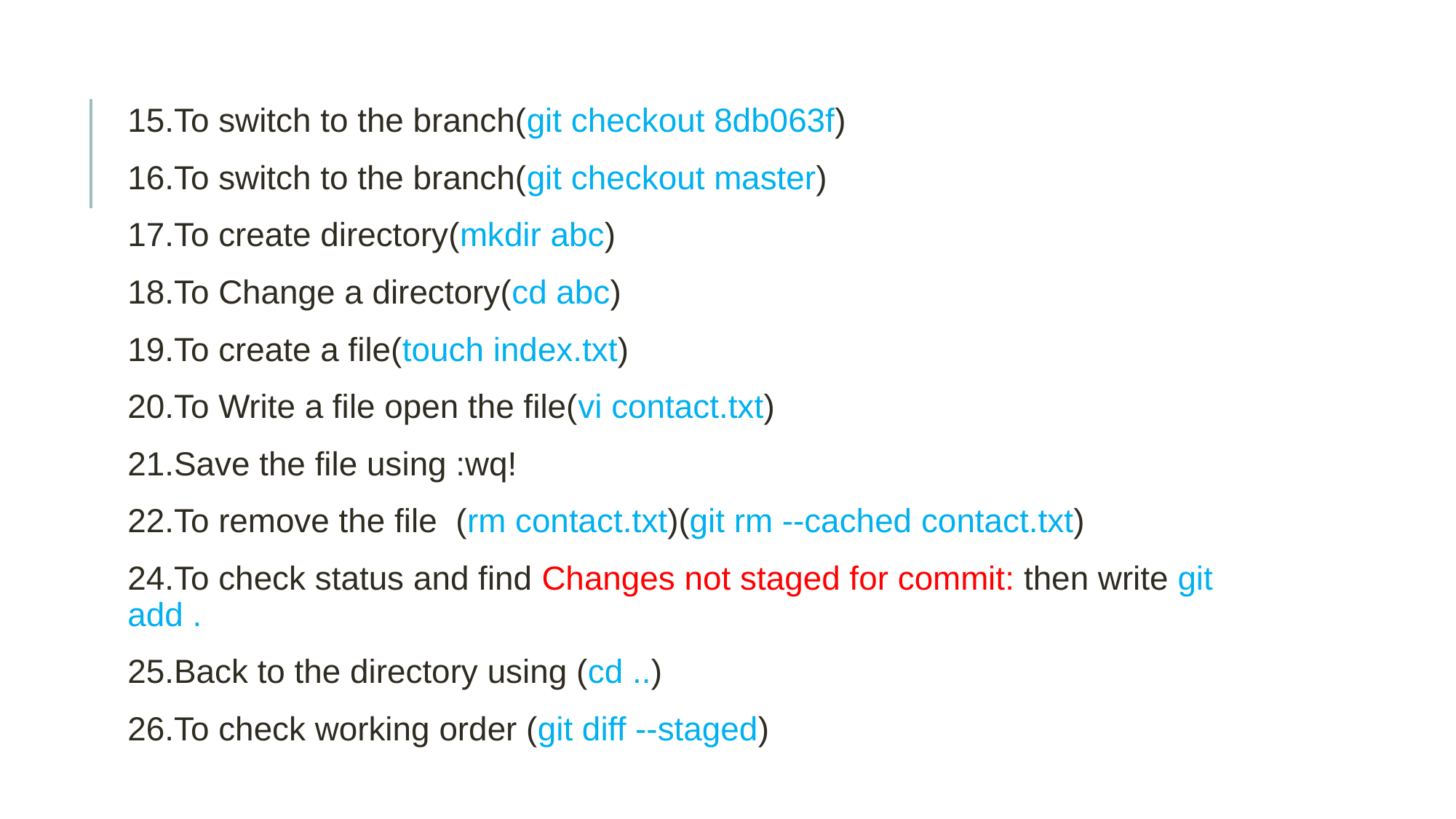

15.To switch to the branch(git checkout 8db063f)
16.To switch to the branch(git checkout master)
17.To create directory(mkdir abc)
18.To Change a directory(cd abc)
19.To create a file(touch index.txt)
20.To Write a file open the file(vi contact.txt)
21.Save the file using :wq!
22.To remove the file  (rm contact.txt)(git rm --cached contact.txt)
24.To check status and find Changes not staged for commit: then write git add .
25.Back to the directory using (cd ..)
26.To check working order (git diff --staged)